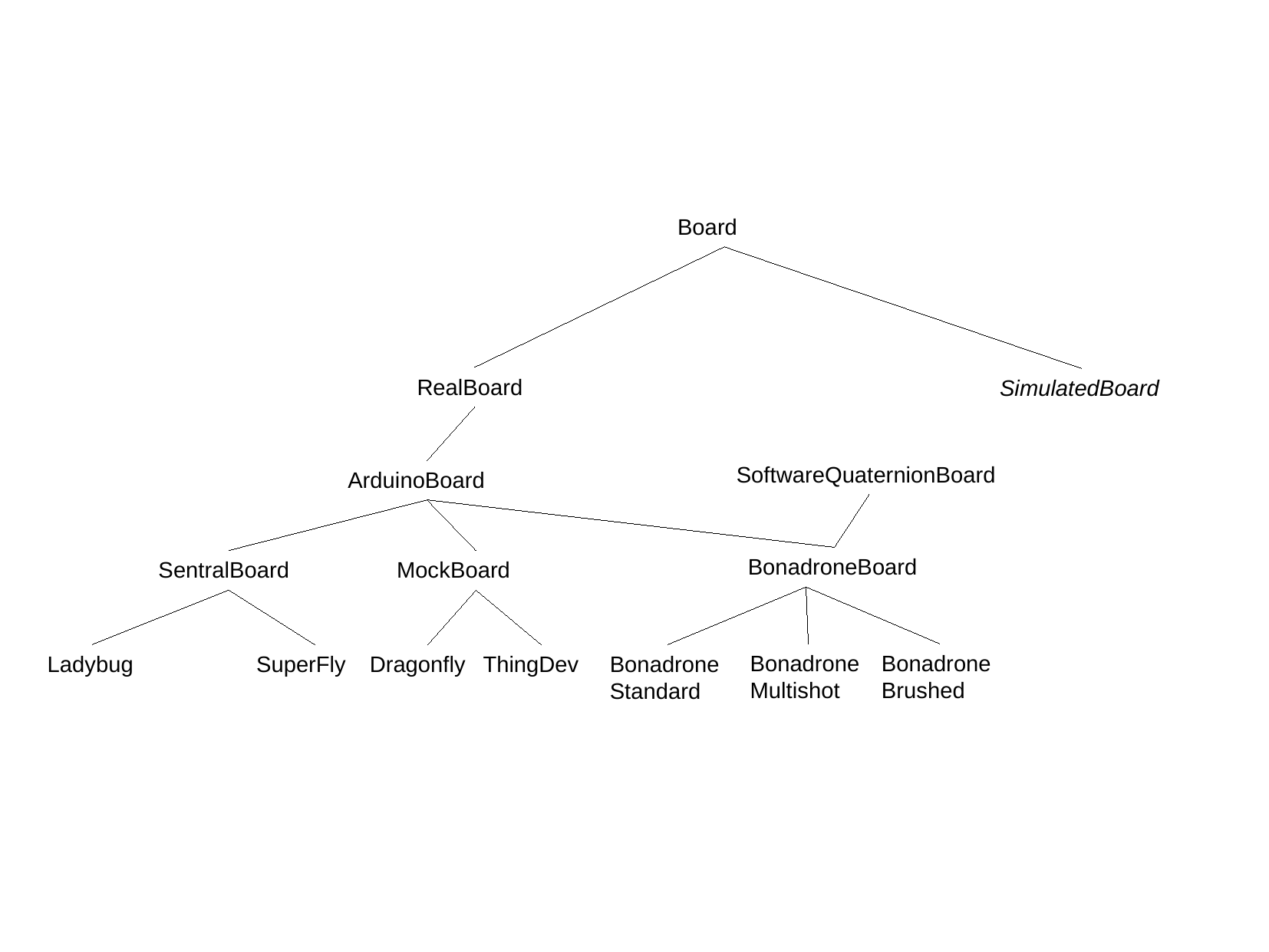

Board
RealBoard
SimulatedBoard
SoftwareQuaternionBoard
ArduinoBoard
BonadroneBoard
SentralBoard
MockBoard
BonadroneMultishot
BonadroneBrushed
Ladybug
SuperFly
Dragonfly
ThingDev
BonadroneStandard